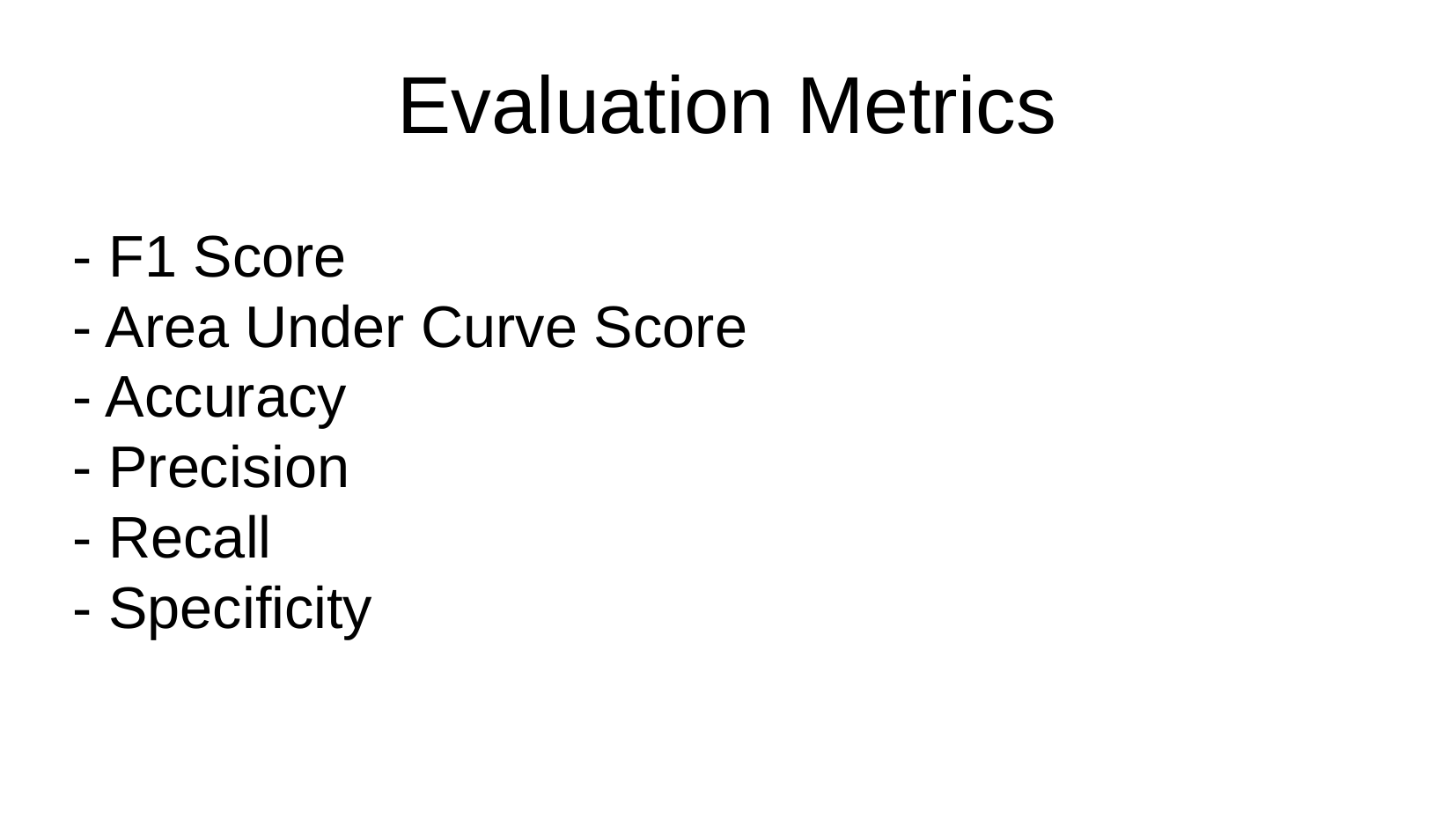

# Evaluation Metrics
- F1 Score
- Area Under Curve Score
- Accuracy
- Precision
- Recall
- Specificity